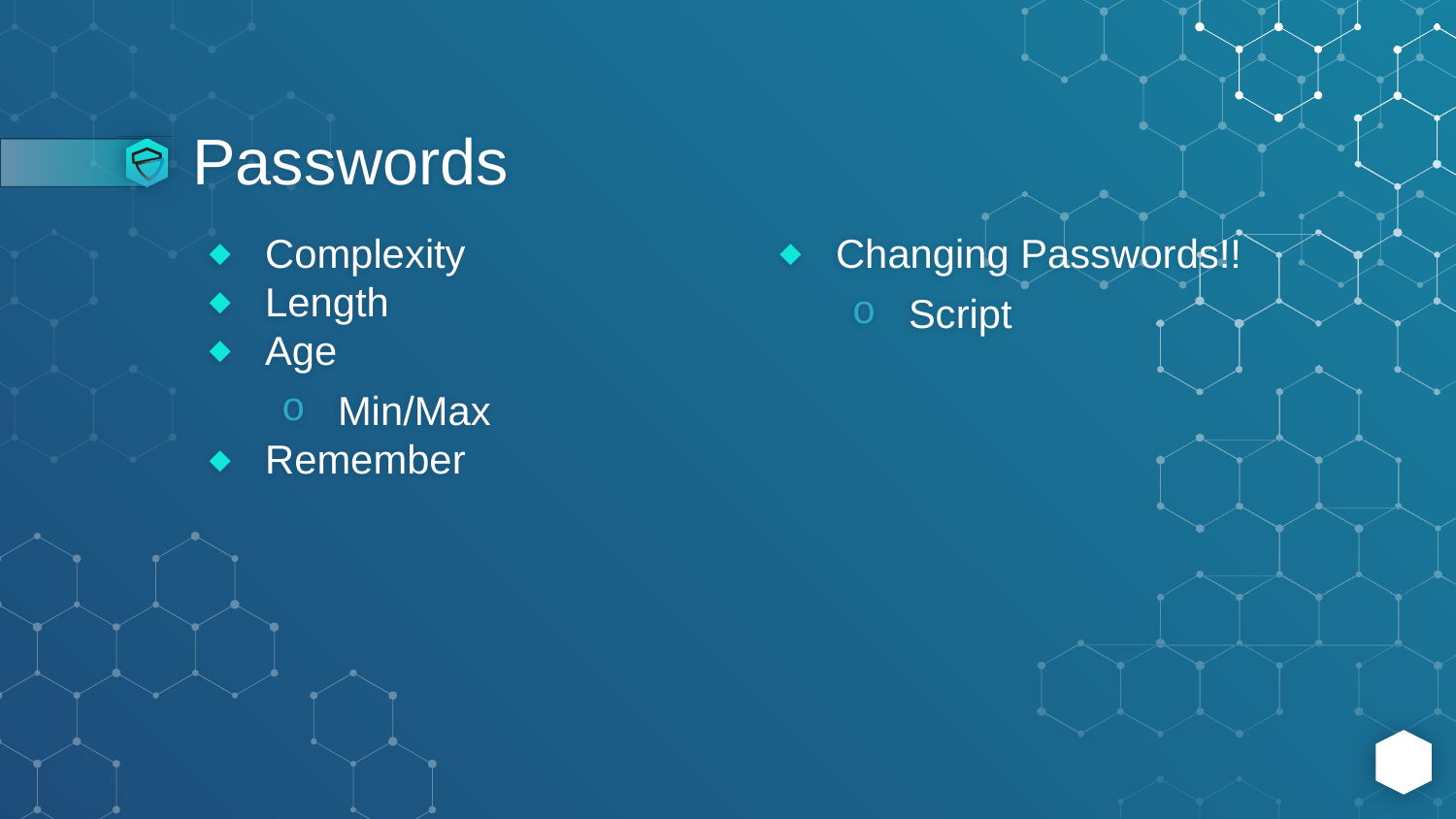

# Passwords
Complexity
Length
Age
Min/Max
Remember
Changing Passwords!!
Script